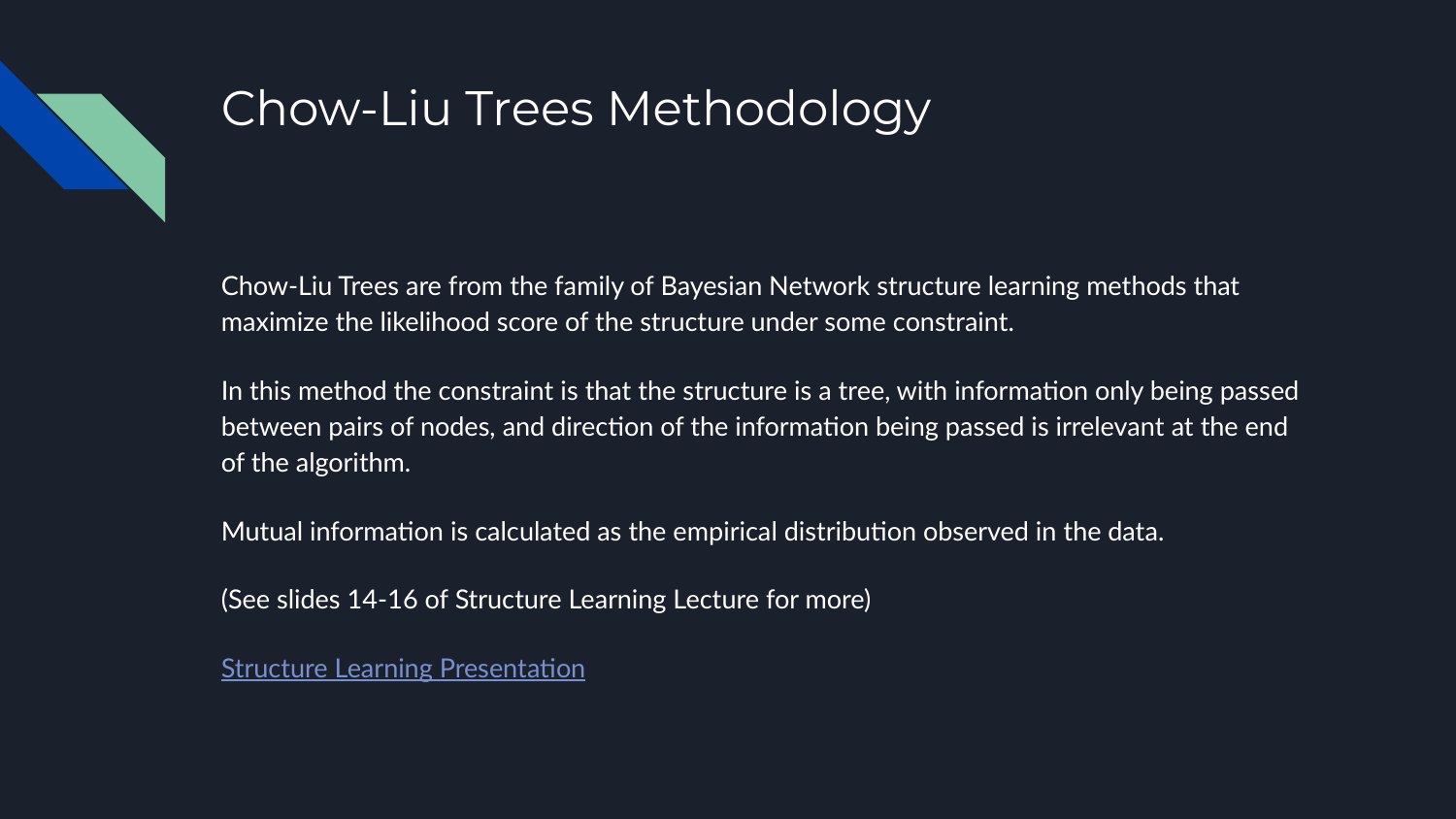

# Chow-Liu Trees Methodology
Chow-Liu Trees are from the family of Bayesian Network structure learning methods that maximize the likelihood score of the structure under some constraint.
In this method the constraint is that the structure is a tree, with information only being passed between pairs of nodes, and direction of the information being passed is irrelevant at the end of the algorithm.
Mutual information is calculated as the empirical distribution observed in the data.
(See slides 14-16 of Structure Learning Lecture for more)
Structure Learning Presentation